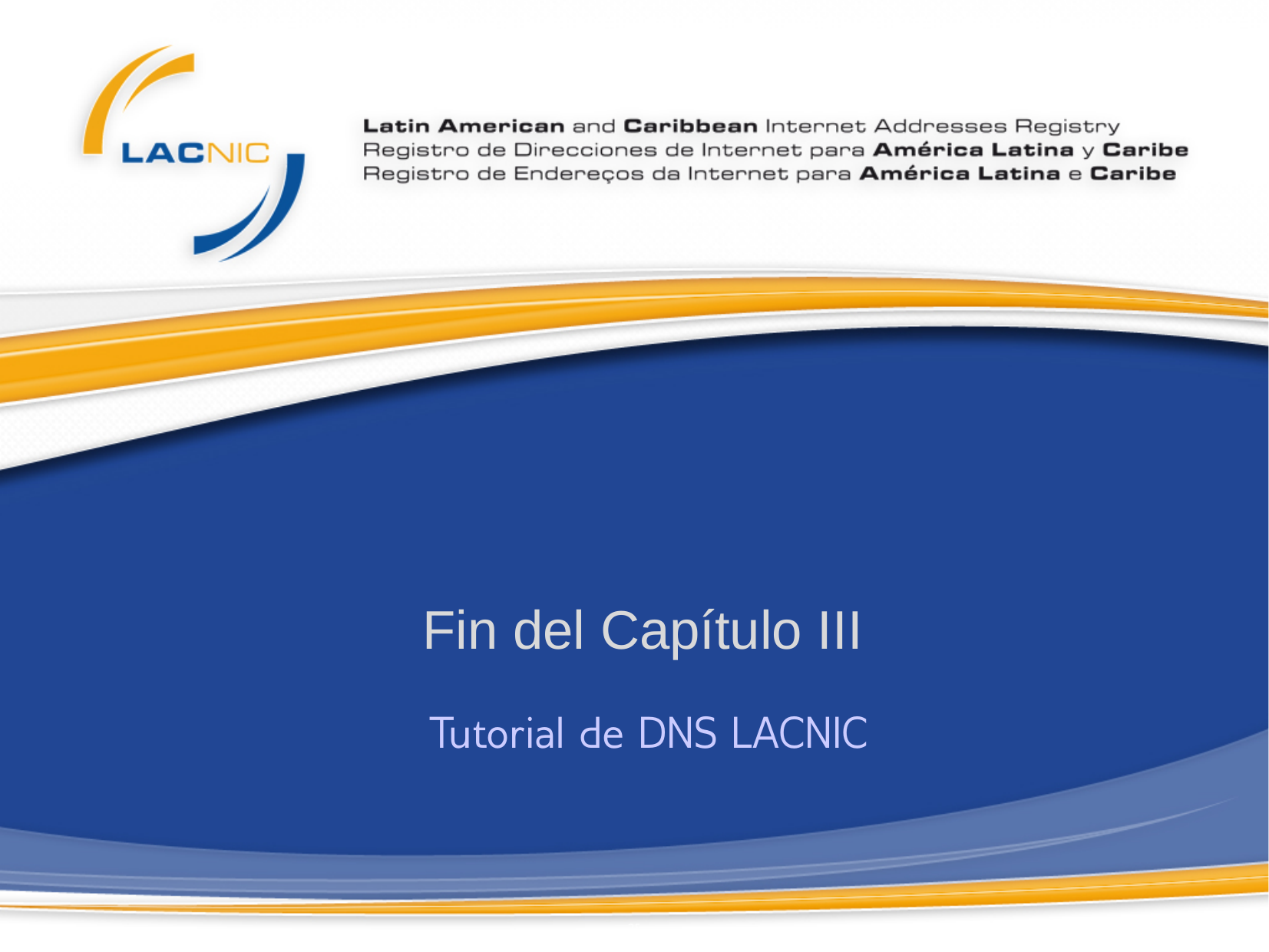

Fin del Capítulo III
Tutorial de DNS LACNIC
35